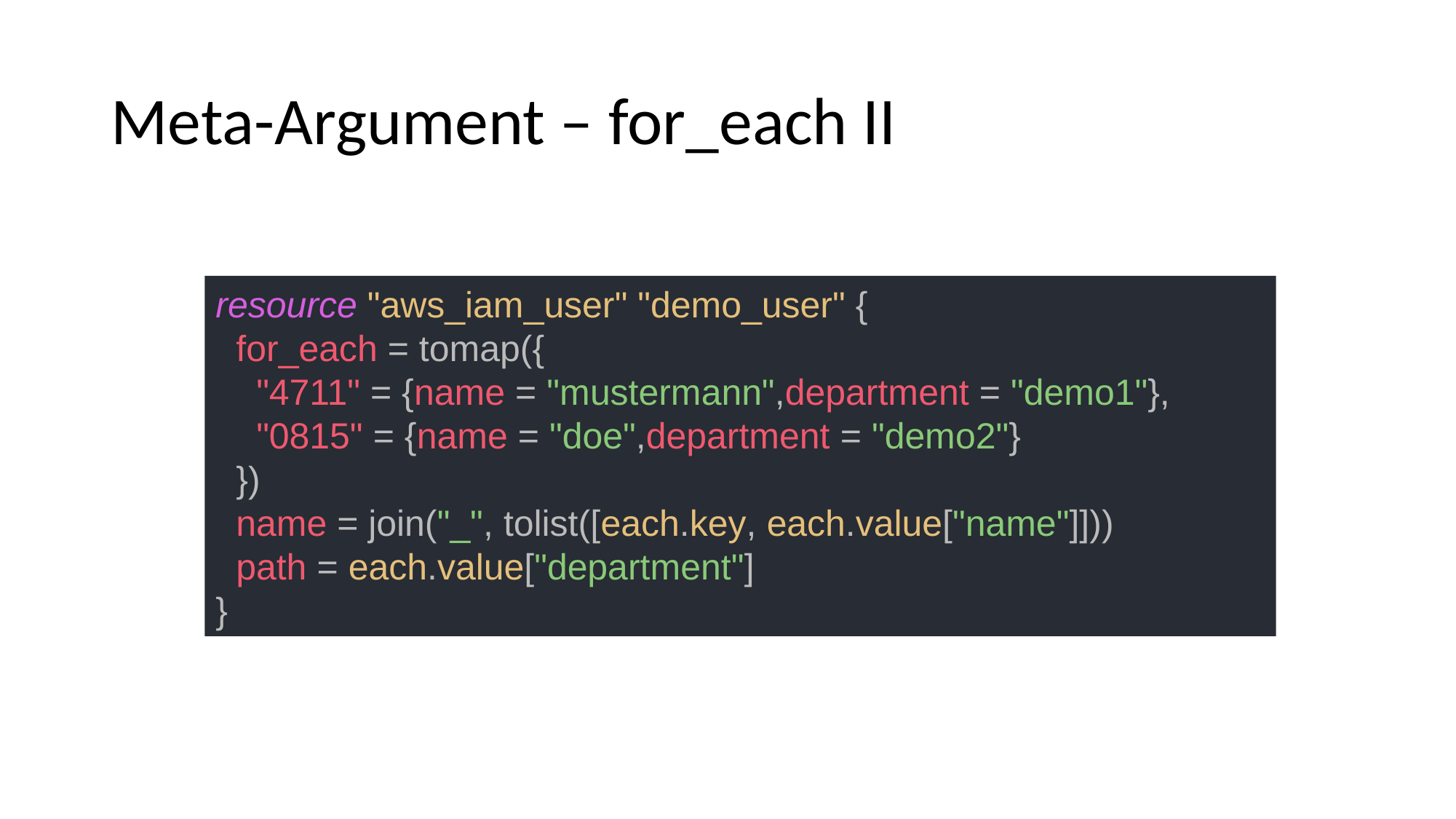

# Meta-Argument – for_each II
resource "aws_iam_user" "demo_user" {
  for_each = tomap({
    "4711" = {name = "mustermann",department = "demo1"},
    "0815" = {name = "doe",department = "demo2"}
  })
  name = join("_", tolist([each.key, each.value["name"]]))
  path = each.value["department"]
}